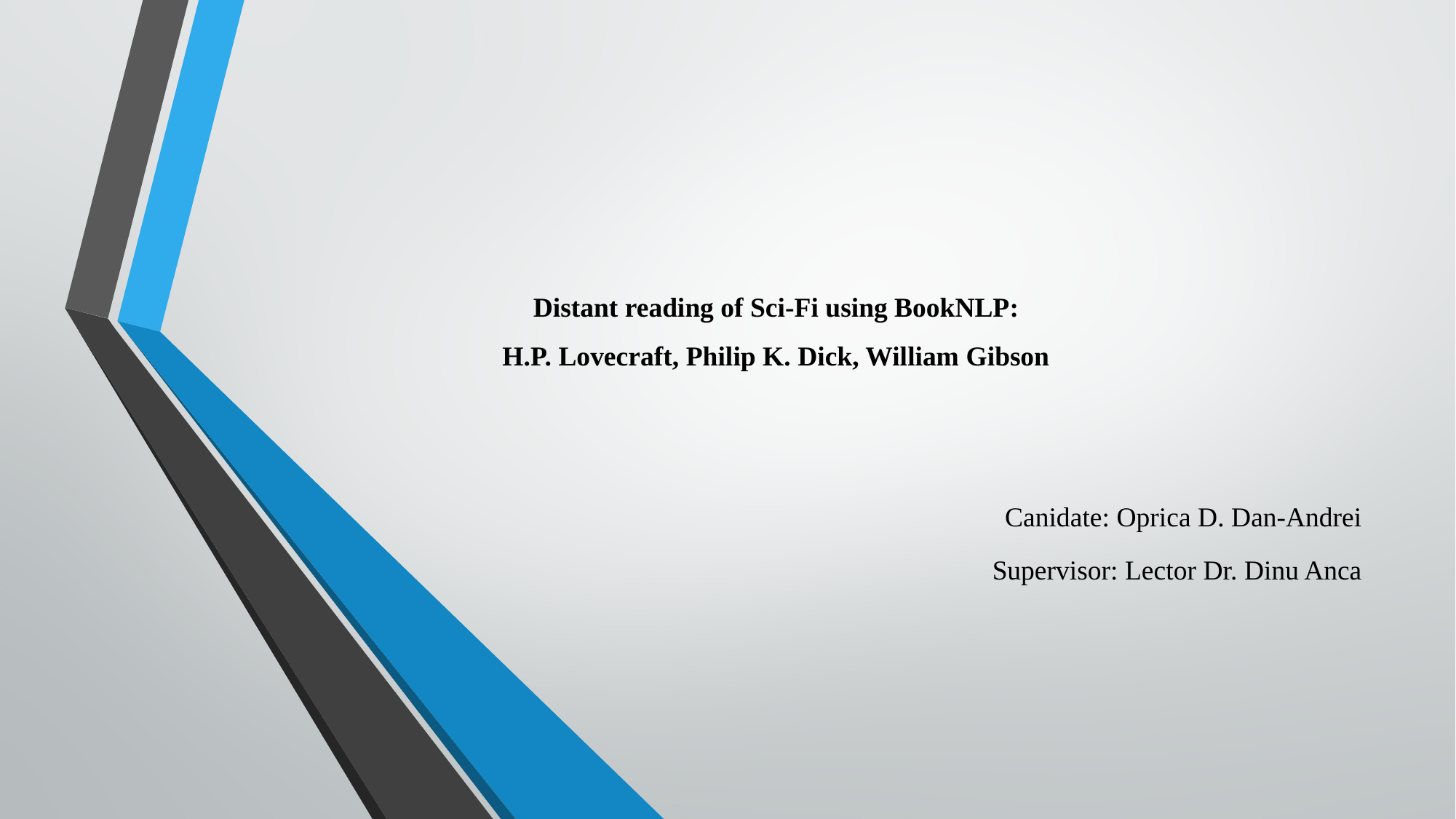

# Distant reading of Sci-Fi using BookNLP: H.P. Lovecraft, Philip K. Dick, William Gibson
Canidate: Oprica D. Dan-Andrei
Supervisor: Lector Dr. Dinu Anca